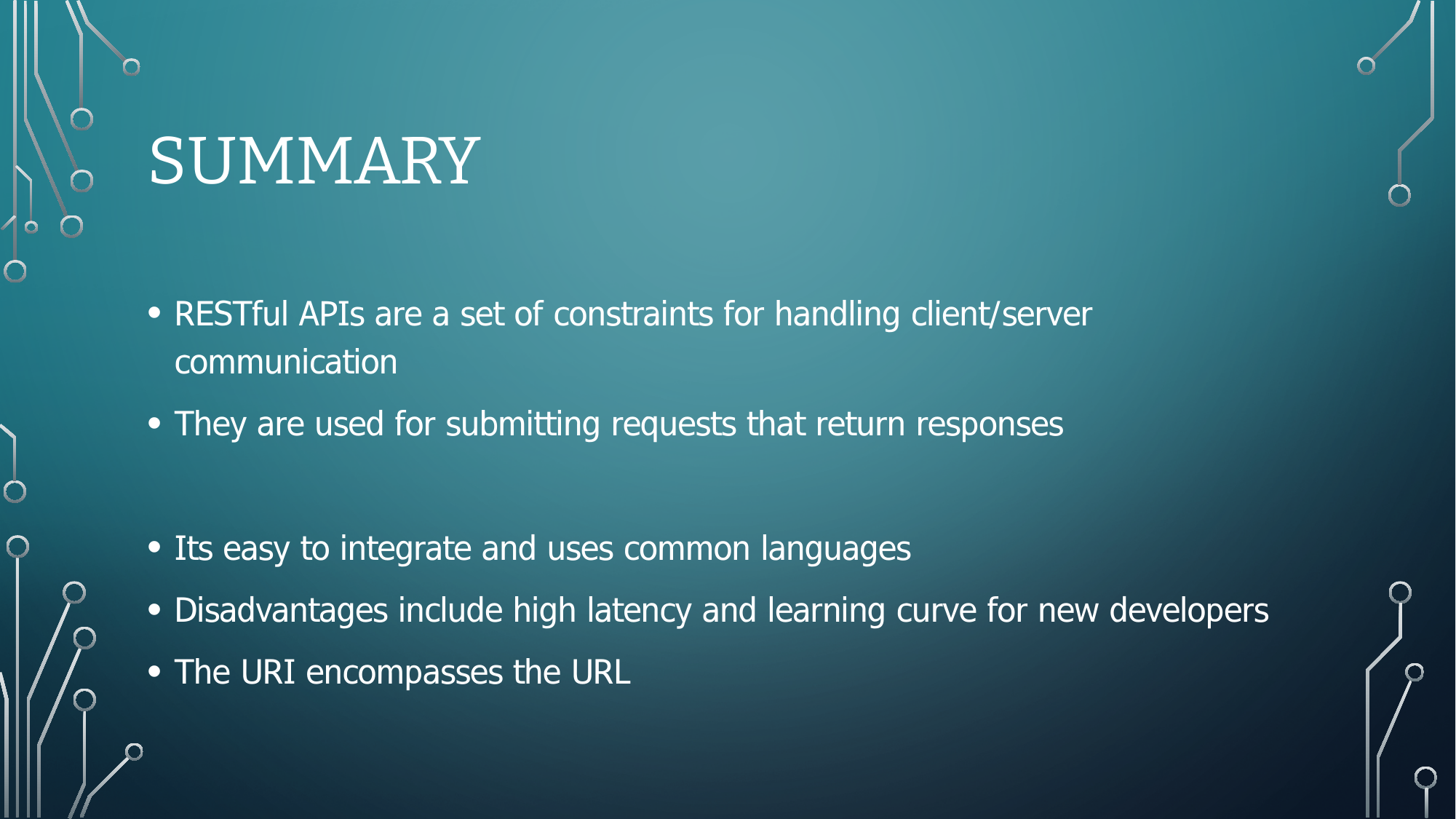

# Summary
RESTful APIs are a set of constraints for handling client/server communication
They are used for submitting requests that return responses

Its easy to integrate and uses common languages
Disadvantages include high latency and learning curve for new developers
The URI encompasses the URL